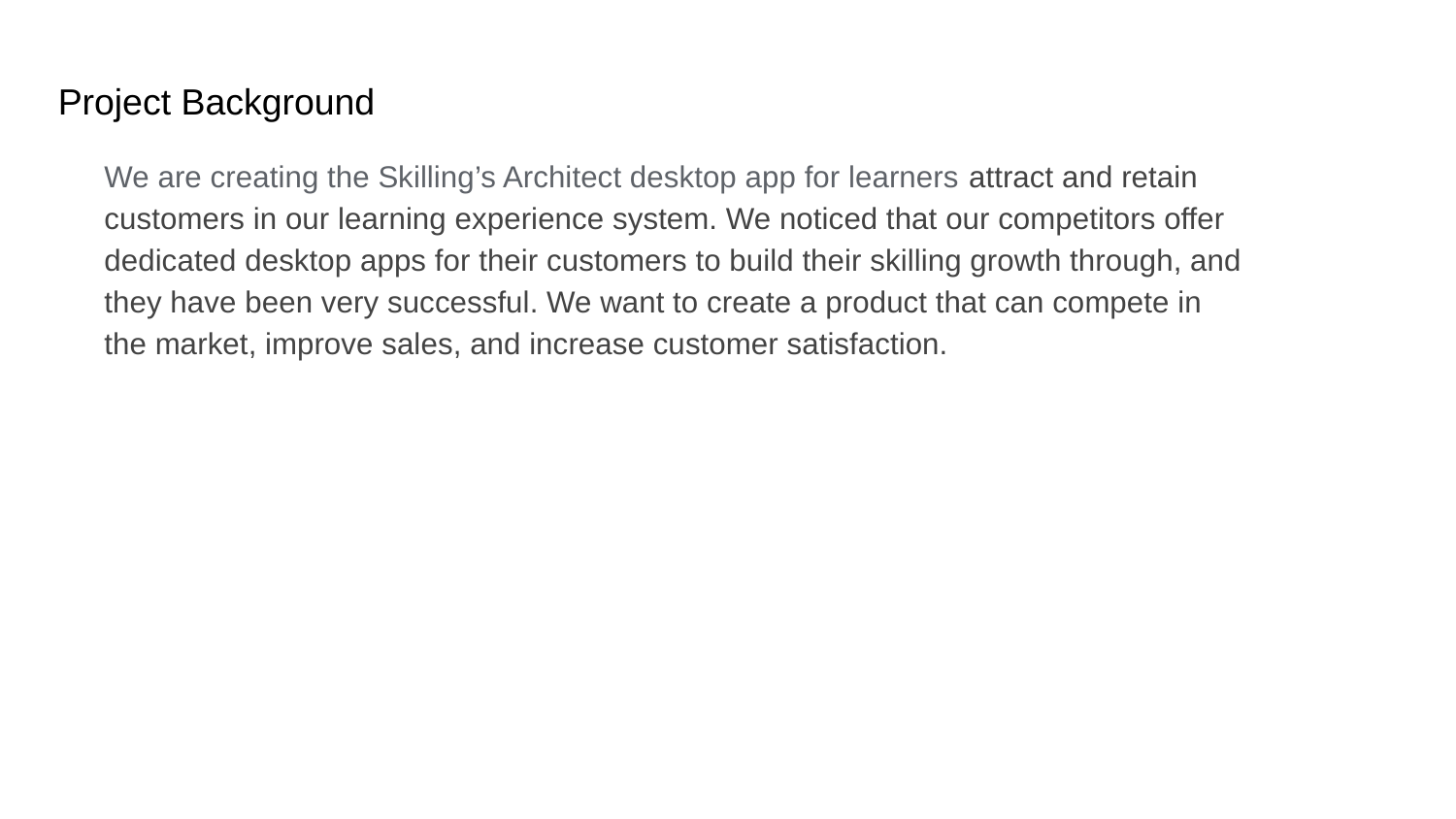

Project Background

We are creating the Skilling’s Architect desktop app for learners attract and retain customers in our learning experience system. We noticed that our competitors offer dedicated desktop apps for their customers to build their skilling growth through, and they have been very successful. We want to create a product that can compete in the market, improve sales, and increase customer satisfaction.